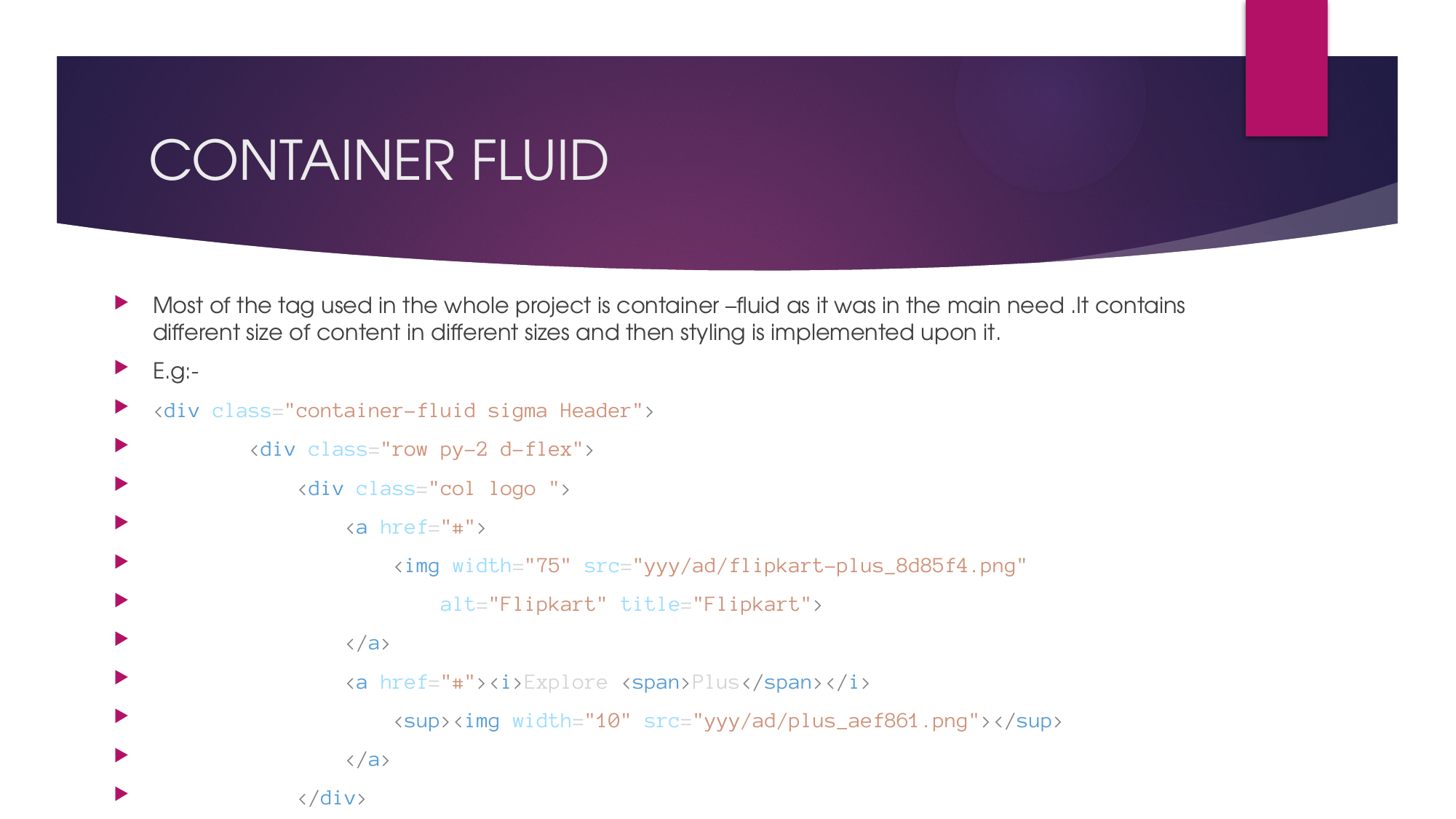

# CONTAINER FLUID
Most of the tag used in the whole project is container –fluid as it was in the main need .It contains different size of content in different sizes and then styling is implemented upon it.
E.g:-
<div class="container-fluid sigma Header">
        <div class="row py-2 d-flex">
            <div class="col logo ">
                <a href="#">
                    <img width="75" src="yyy/ad/flipkart-plus_8d85f4.png"
                        alt="Flipkart" title="Flipkart">
                </a>
                <a href="#"><i>Explore <span>Plus</span></i>
                    <sup><img width="10" src="yyy/ad/plus_aef861.png"></sup>
                </a>
            </div>